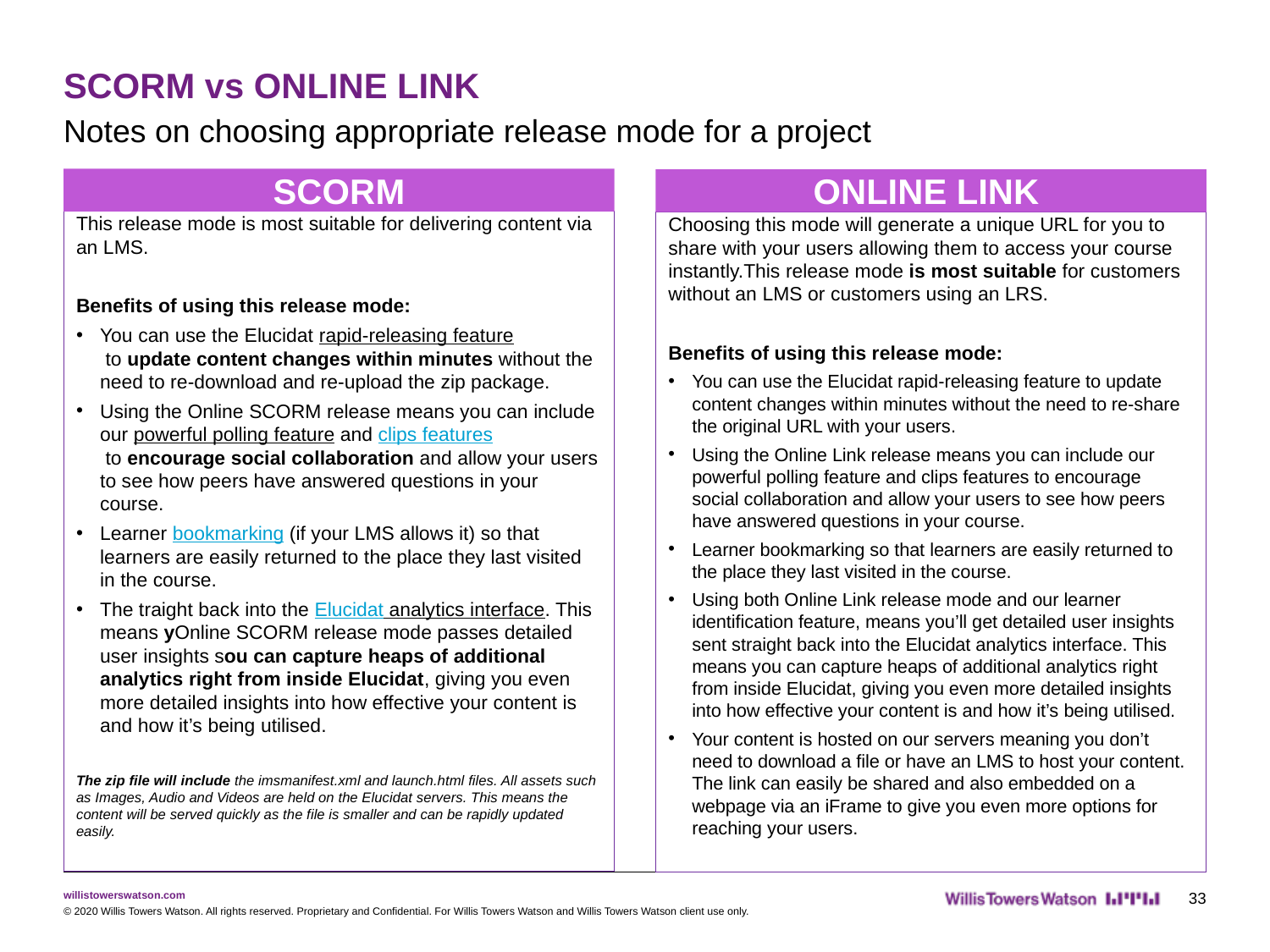

# SCORM vs ONLINE LINK
Notes on choosing appropriate release mode for a project
SCORM
ONLINE LINK
This release mode is most suitable for delivering content via an LMS.

Benefits of using this release mode:
You can use the Elucidat rapid-releasing feature to update content changes within minutes without the need to re-download and re-upload the zip package.
Using the Online SCORM release means you can include our powerful polling feature and clips features to encourage social collaboration and allow your users to see how peers have answered questions in your course.
Learner bookmarking (if your LMS allows it) so that learners are easily returned to the place they last visited in the course.
The traight back into the Elucidat analytics interface. This means yOnline SCORM release mode passes detailed user insights sou can capture heaps of additional analytics right from inside Elucidat, giving you even more detailed insights into how effective your content is and how it’s being utilised.

The zip file will include the imsmanifest.xml and launch.html files. All assets such as Images, Audio and Videos are held on the Elucidat servers. This means the content will be served quickly as the file is smaller and can be rapidly updated easily.

Choosing this mode will generate a unique URL for you to share with your users allowing them to access your course instantly.This release mode is most suitable for customers without an LMS or customers using an LRS.

Benefits of using this release mode:
You can use the Elucidat rapid-releasing feature to update content changes within minutes without the need to re-share the original URL with your users.
Using the Online Link release means you can include our powerful polling feature and clips features to encourage social collaboration and allow your users to see how peers have answered questions in your course.
Learner bookmarking so that learners are easily returned to the place they last visited in the course.
Using both Online Link release mode and our learner identification feature, means you’ll get detailed user insights sent straight back into the Elucidat analytics interface. This means you can capture heaps of additional analytics right from inside Elucidat, giving you even more detailed insights into how effective your content is and how it’s being utilised.
Your content is hosted on our servers meaning you don’t need to download a file or have an LMS to host your content. The link can easily be shared and also embedded on a webpage via an iFrame to give you even more options for reaching your users.
33
© 2020 Willis Towers Watson. All rights reserved. Proprietary and Confidential. For Willis Towers Watson and Willis Towers Watson client use only.